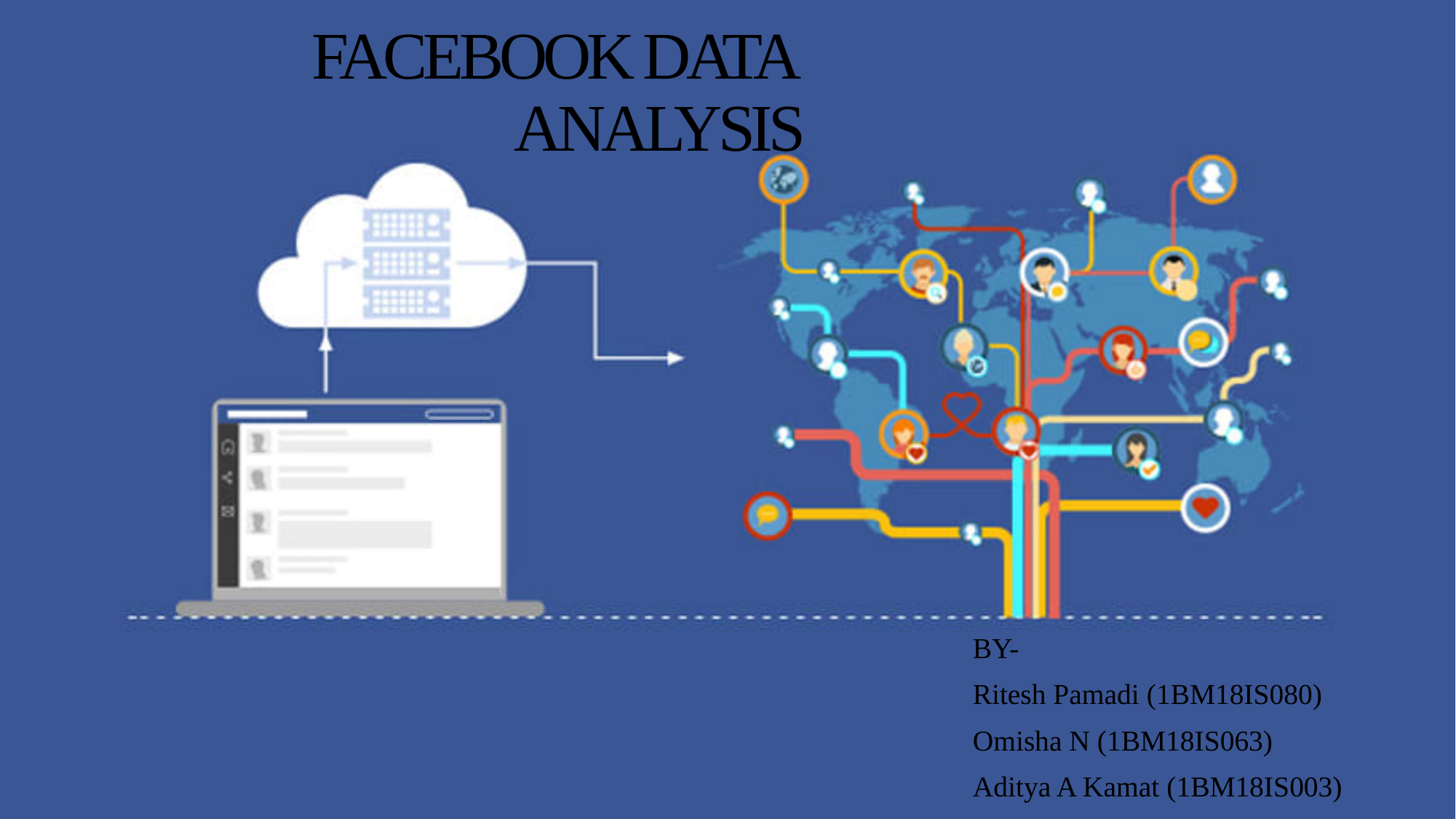

# FACEBOOK DATA  ANALYSIS
BY-
Ritesh Pamadi (1BM18IS080)
Omisha N (1BM18IS063)
Aditya A Kamat (1BM18IS003)